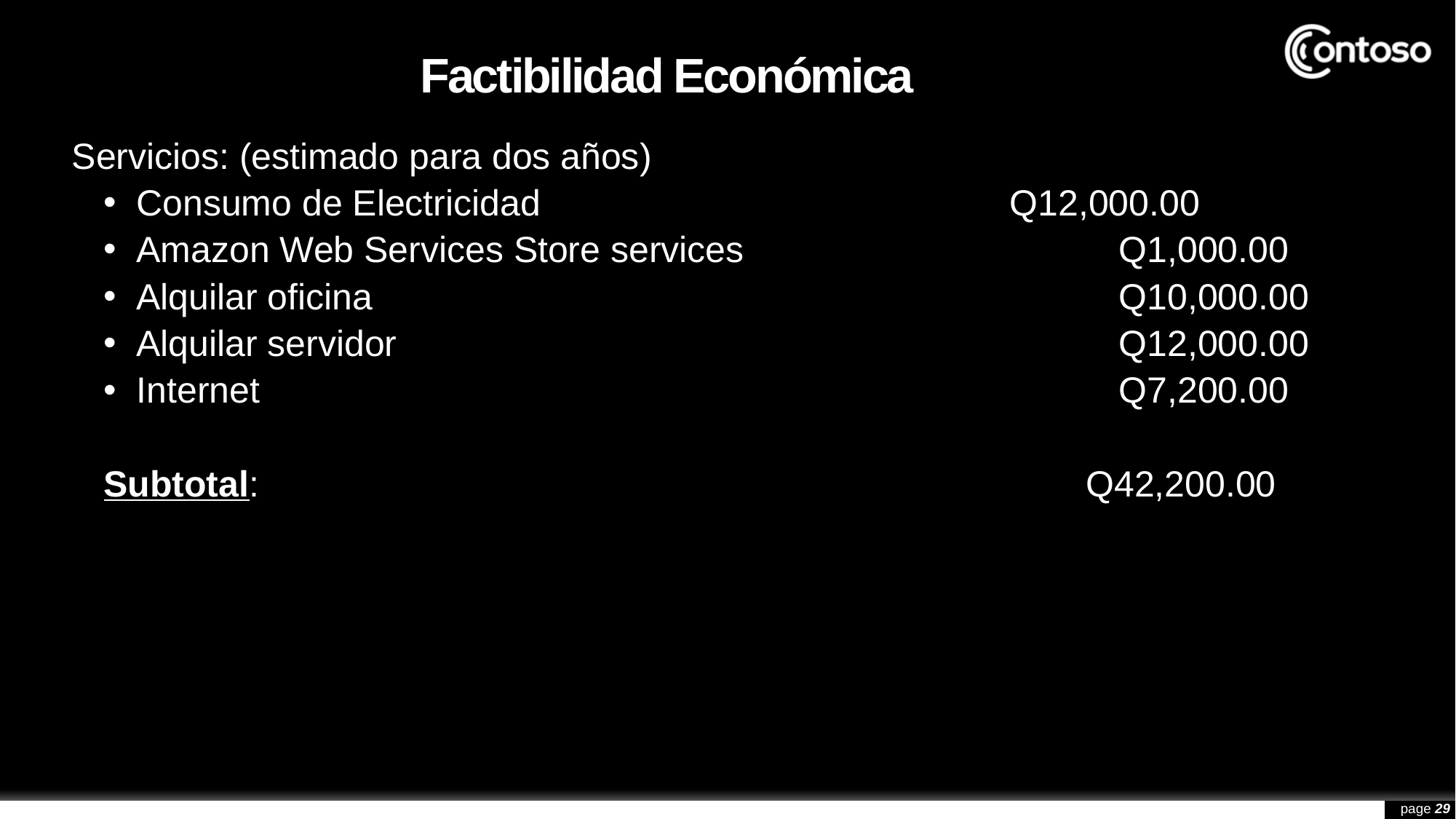

# Factibilidad Económica
Servicios: (estimado para dos años)
Consumo de Electricidad 					Q12,000.00
Amazon Web Services Store services 				Q1,000.00
Alquilar oficina 							Q10,000.00
Alquilar servidor							Q12,000.00
Internet 								Q7,200.00

Subtotal:								Q42,200.00
page 29